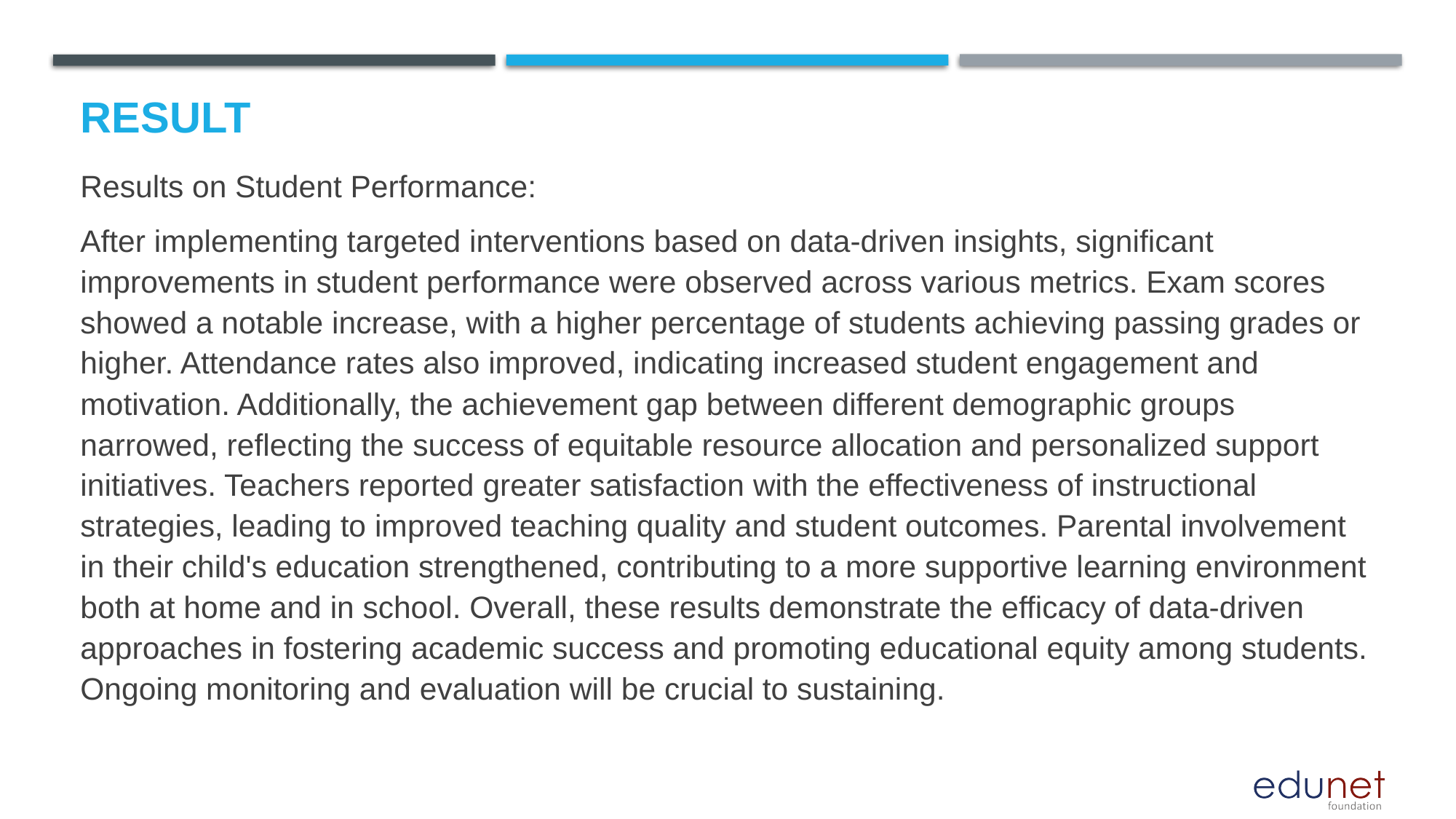

# Result
Results on Student Performance:
After implementing targeted interventions based on data-driven insights, significant improvements in student performance were observed across various metrics. Exam scores showed a notable increase, with a higher percentage of students achieving passing grades or higher. Attendance rates also improved, indicating increased student engagement and motivation. Additionally, the achievement gap between different demographic groups narrowed, reflecting the success of equitable resource allocation and personalized support initiatives. Teachers reported greater satisfaction with the effectiveness of instructional strategies, leading to improved teaching quality and student outcomes. Parental involvement in their child's education strengthened, contributing to a more supportive learning environment both at home and in school. Overall, these results demonstrate the efficacy of data-driven approaches in fostering academic success and promoting educational equity among students. Ongoing monitoring and evaluation will be crucial to sustaining.